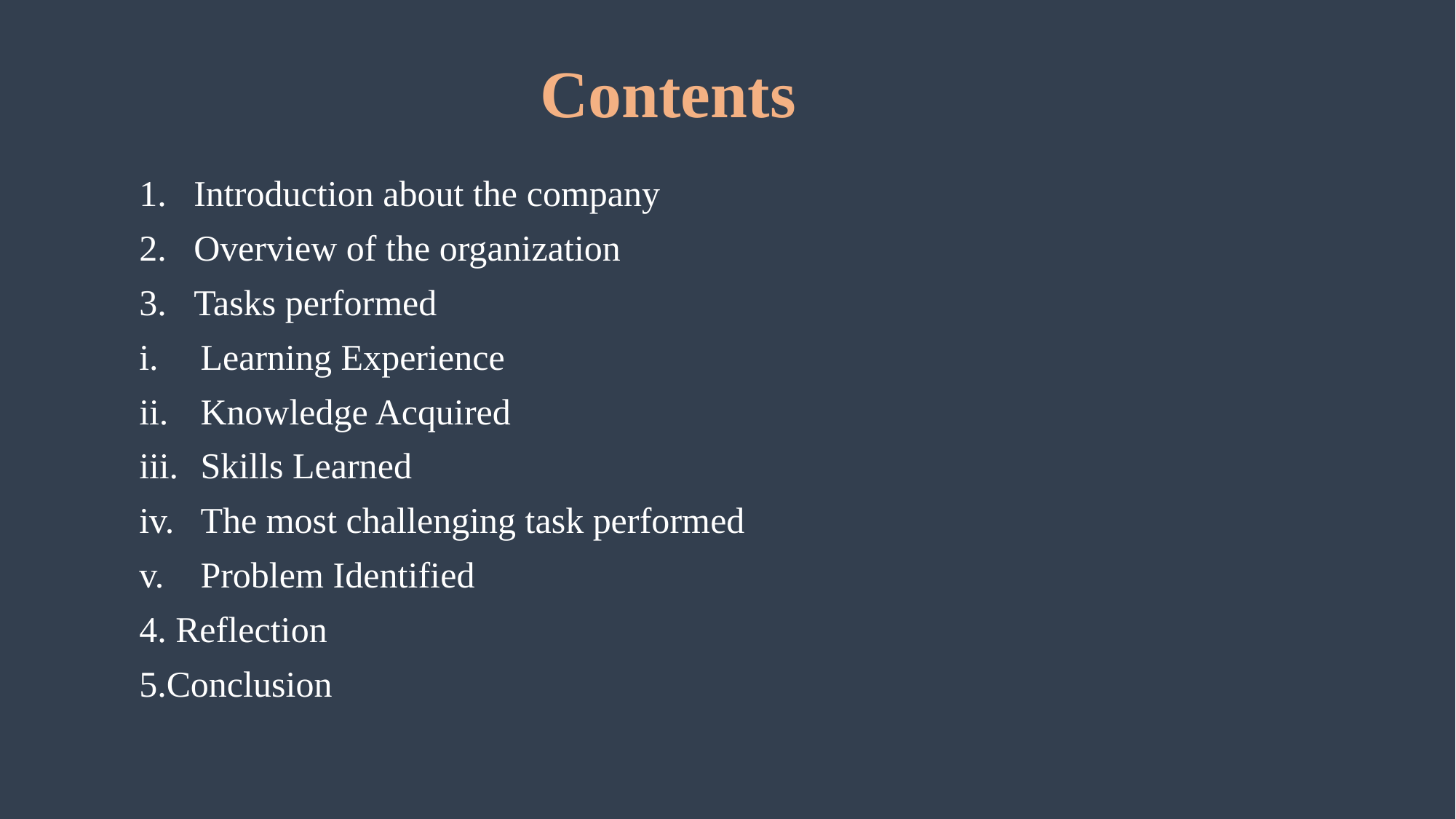

# Contents
Introduction about the company
Overview of the organization
Tasks performed
Learning Experience
Knowledge Acquired
Skills Learned
The most challenging task performed
Problem Identified
4. Reflection
5.Conclusion